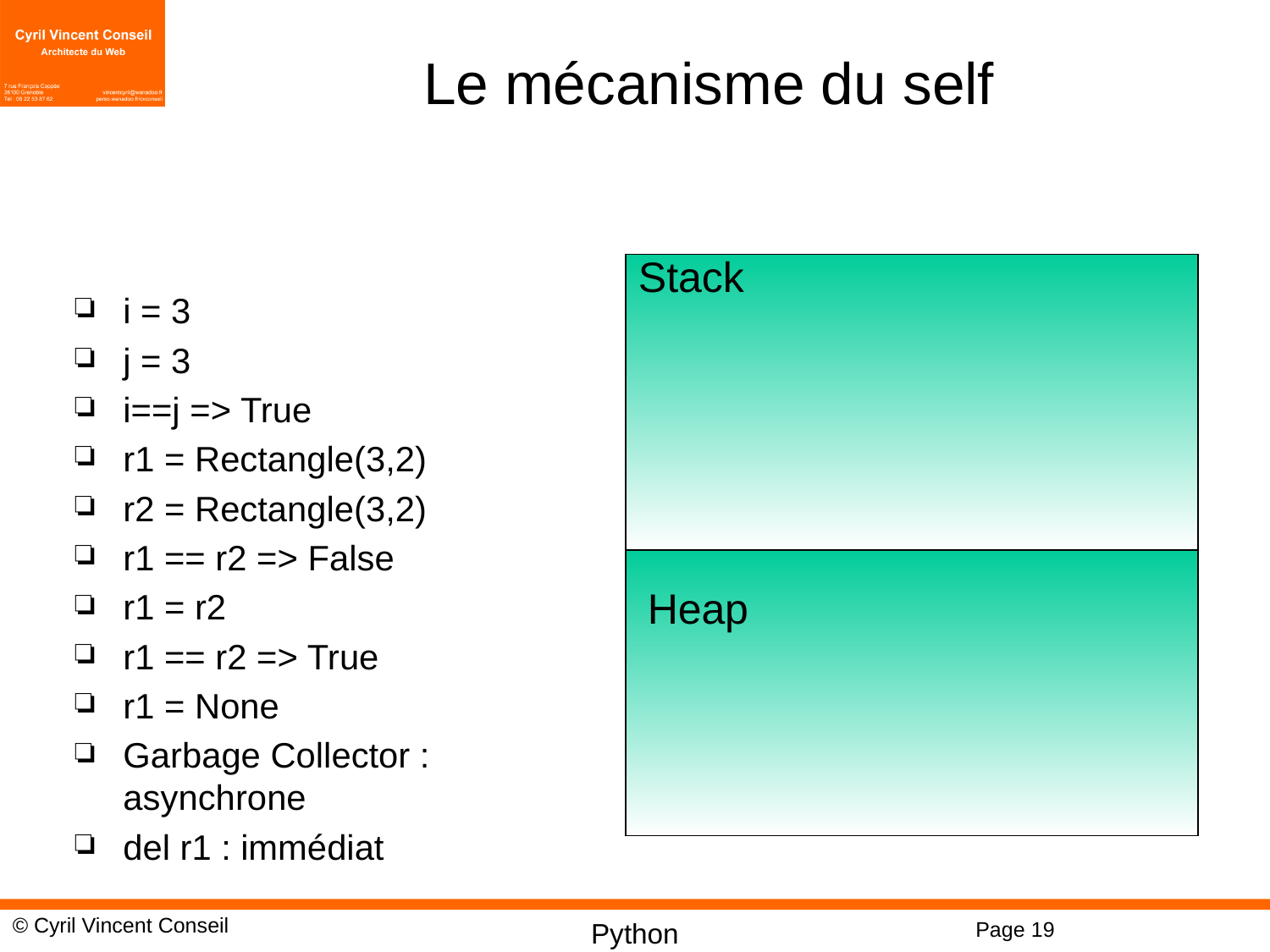

# Le mécanisme du self
Stack

i = 3
j = 3
i==j => True
r1 = Rectangle(3,2)
r2 = Rectangle(3,2)
r1 == r2 => False
r1 = r2
r1 == r2 => True
r1 = None
Garbage Collector : asynchrone
del r1 : immédiat

Heap